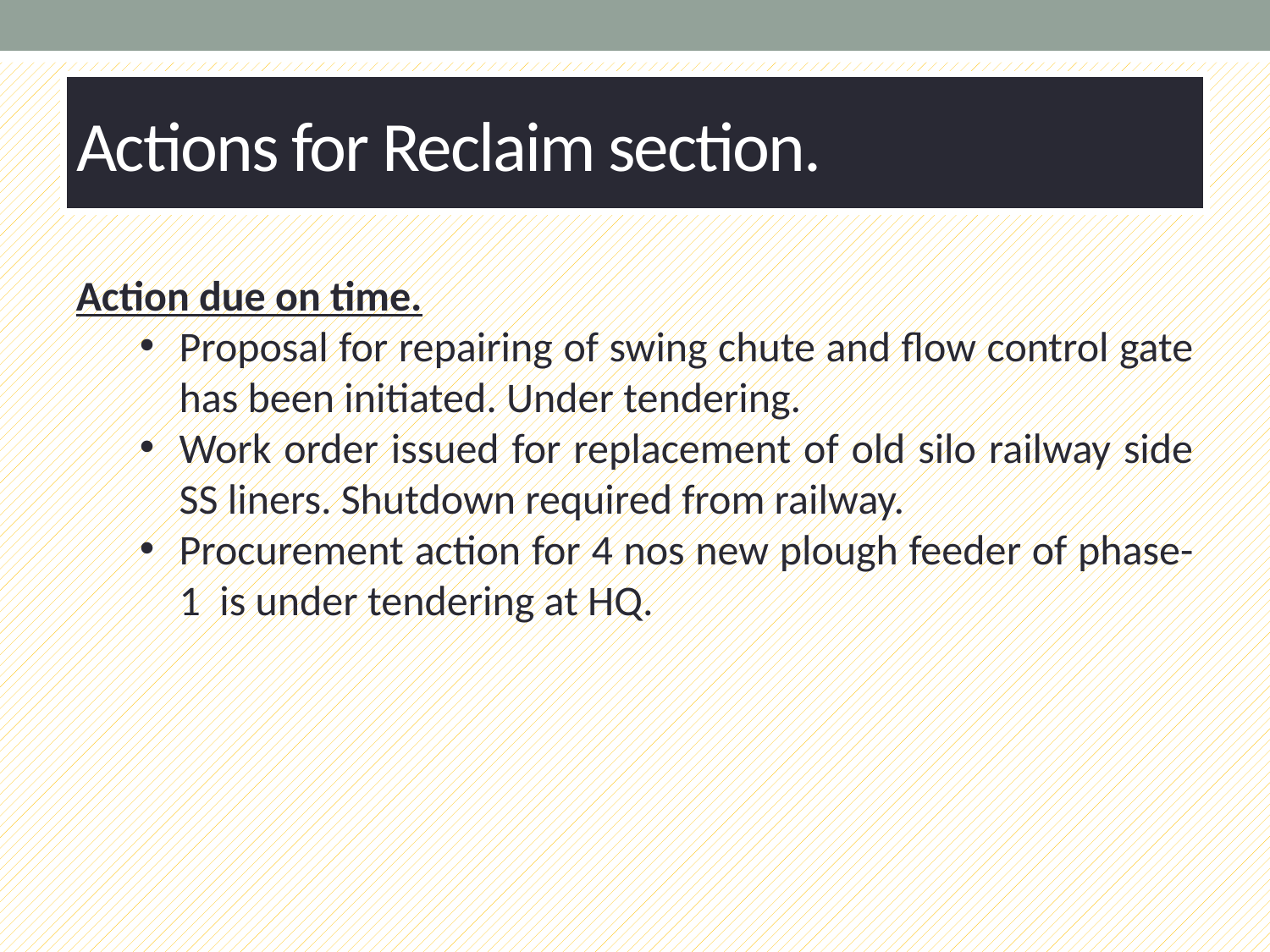

# Actions for Reclaim section.

Action due on time.
Proposal for repairing of swing chute and flow control gate has been initiated. Under tendering.
Work order issued for replacement of old silo railway side SS liners. Shutdown required from railway.
Procurement action for 4 nos new plough feeder of phase-1  is under tendering at HQ.